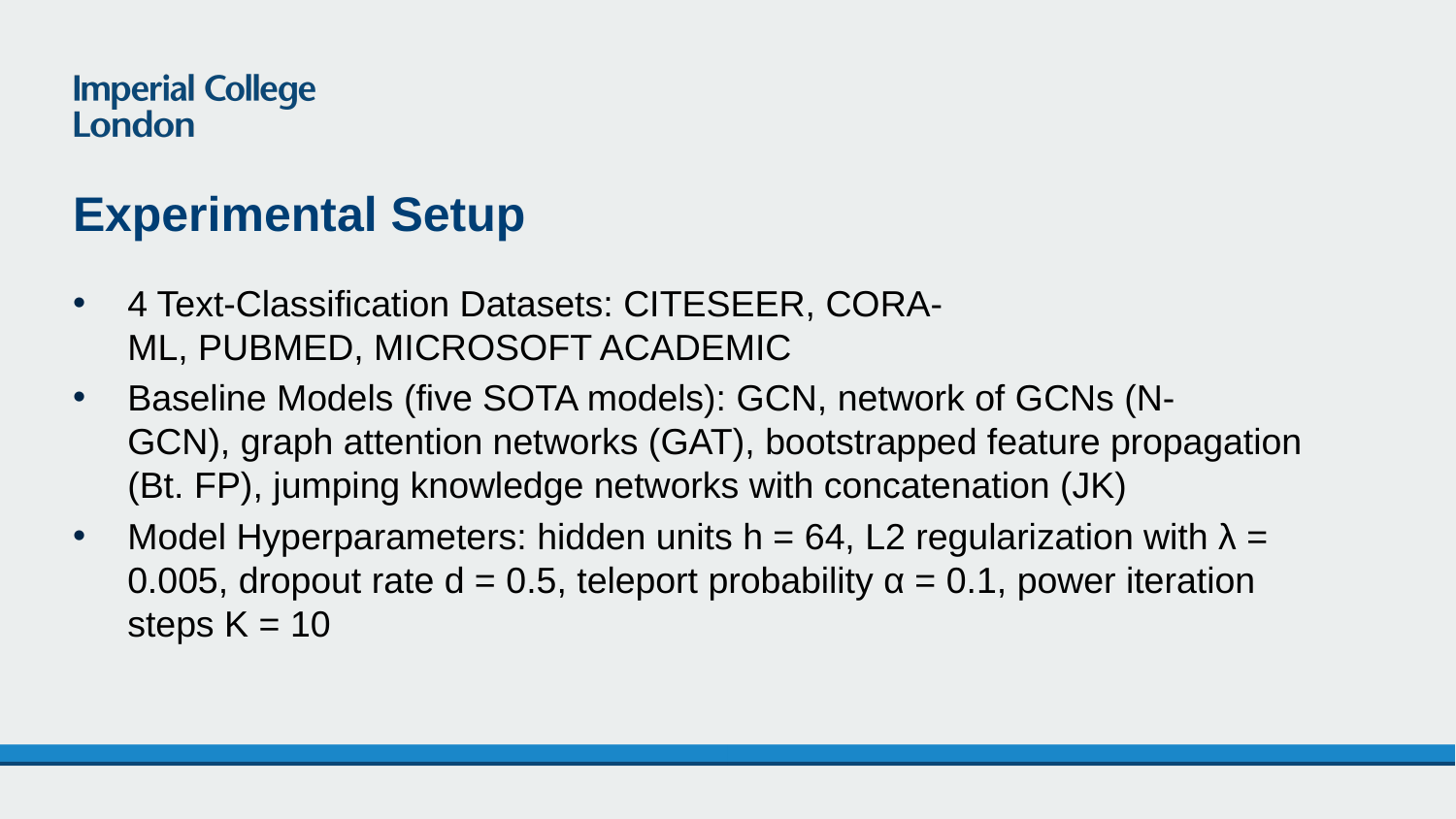

# Experimental Setup
4 Text-Classification Datasets: CITESEER, CORA-ML, PUBMED, MICROSOFT ACADEMIC
Baseline Models (five SOTA models): GCN, network of GCNs (N-GCN), graph attention networks (GAT), bootstrapped feature propagation (Bt. FP), jumping knowledge networks with concatenation (JK)
Model Hyperparameters: hidden units h = 64, L2 regularization with λ = 0.005, dropout rate d = 0.5, teleport probability α = 0.1, power iteration steps K = 10